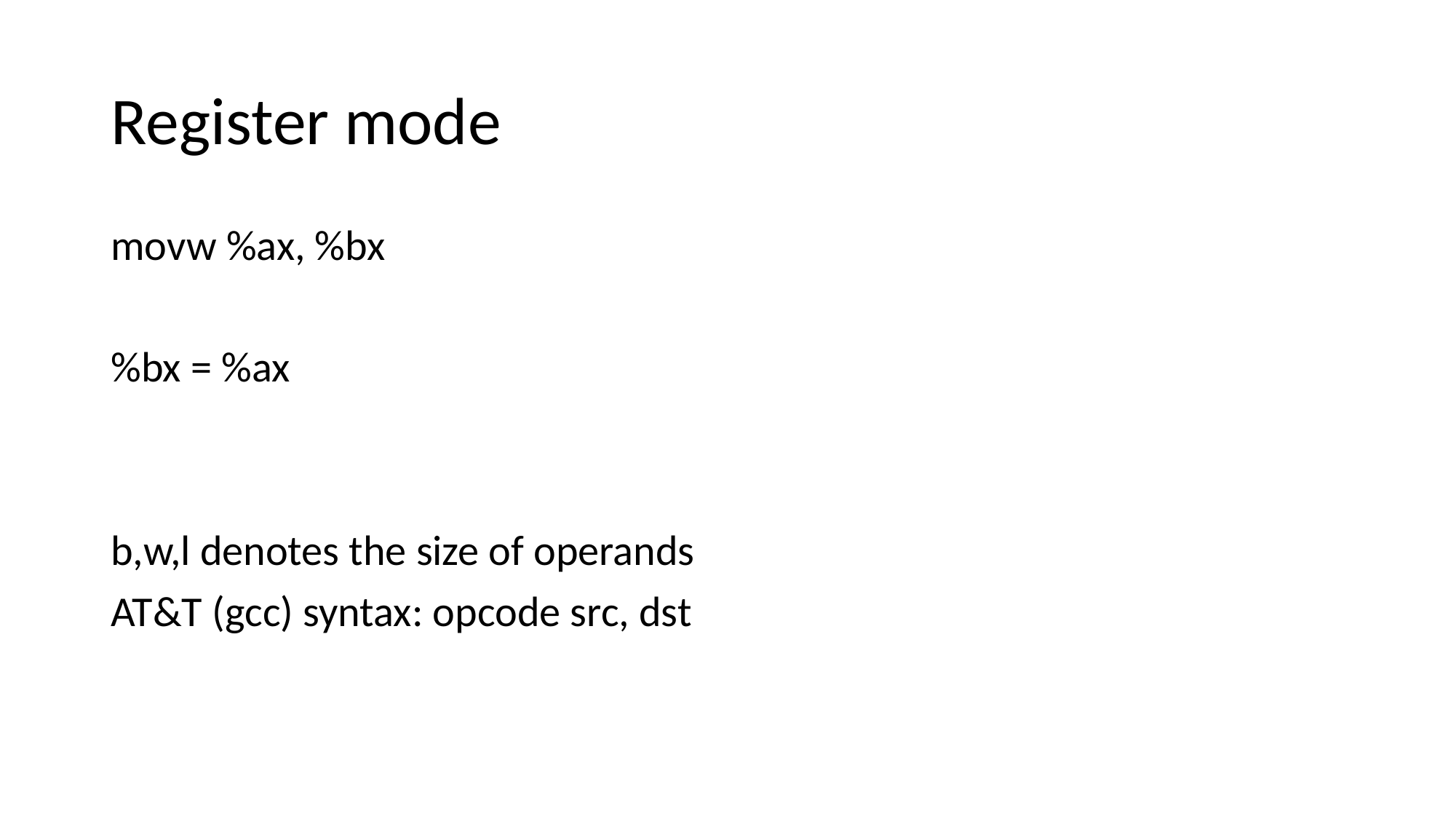

# Register mode
movw %ax, %bx

%bx = %ax

b,w,l denotes the size of operands
AT&T (gcc) syntax: opcode src, dst